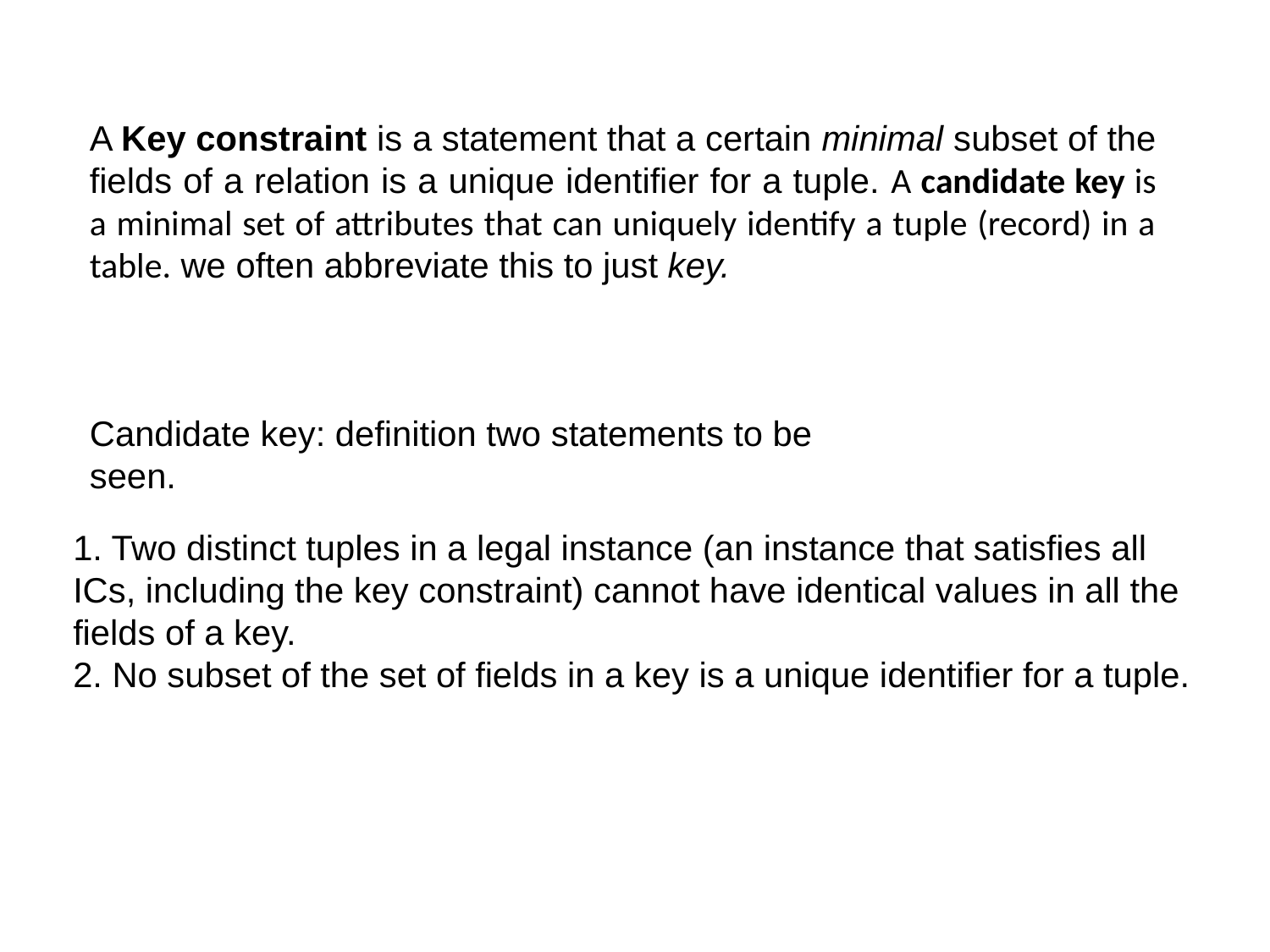

A Key constraint is a statement that a certain minimal subset of the fields of a relation is a unique identifier for a tuple. A candidate key is a minimal set of attributes that can uniquely identify a tuple (record) in a table. we often abbreviate this to just key.
Candidate key: definition two statements to be seen.
1. Two distinct tuples in a legal instance (an instance that satisfies all ICs, including the key constraint) cannot have identical values in all the fields of a key.
2. No subset of the set of fields in a key is a unique identifier for a tuple.